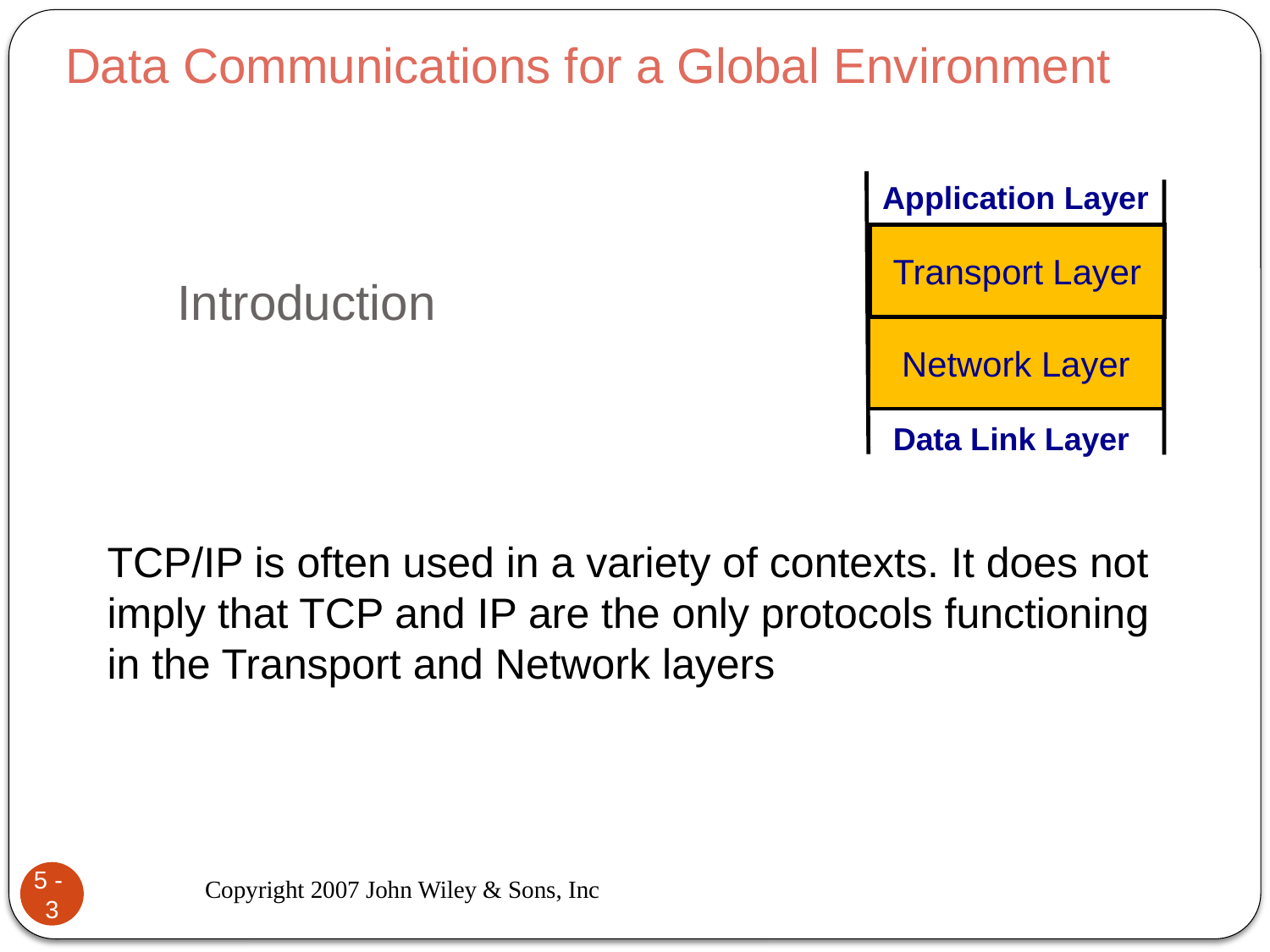

Data Communications for a Global Environment

Application Layer

Transport Layer
# Introduction
Network Layer
Data Link Layer

TCP/IP is often used in a variety of contexts. It does not
imply that TCP and IP are the only protocols functioning
in the Transport and Network layers
Copyright 2007 John Wiley & Sons, Inc
5 - 3